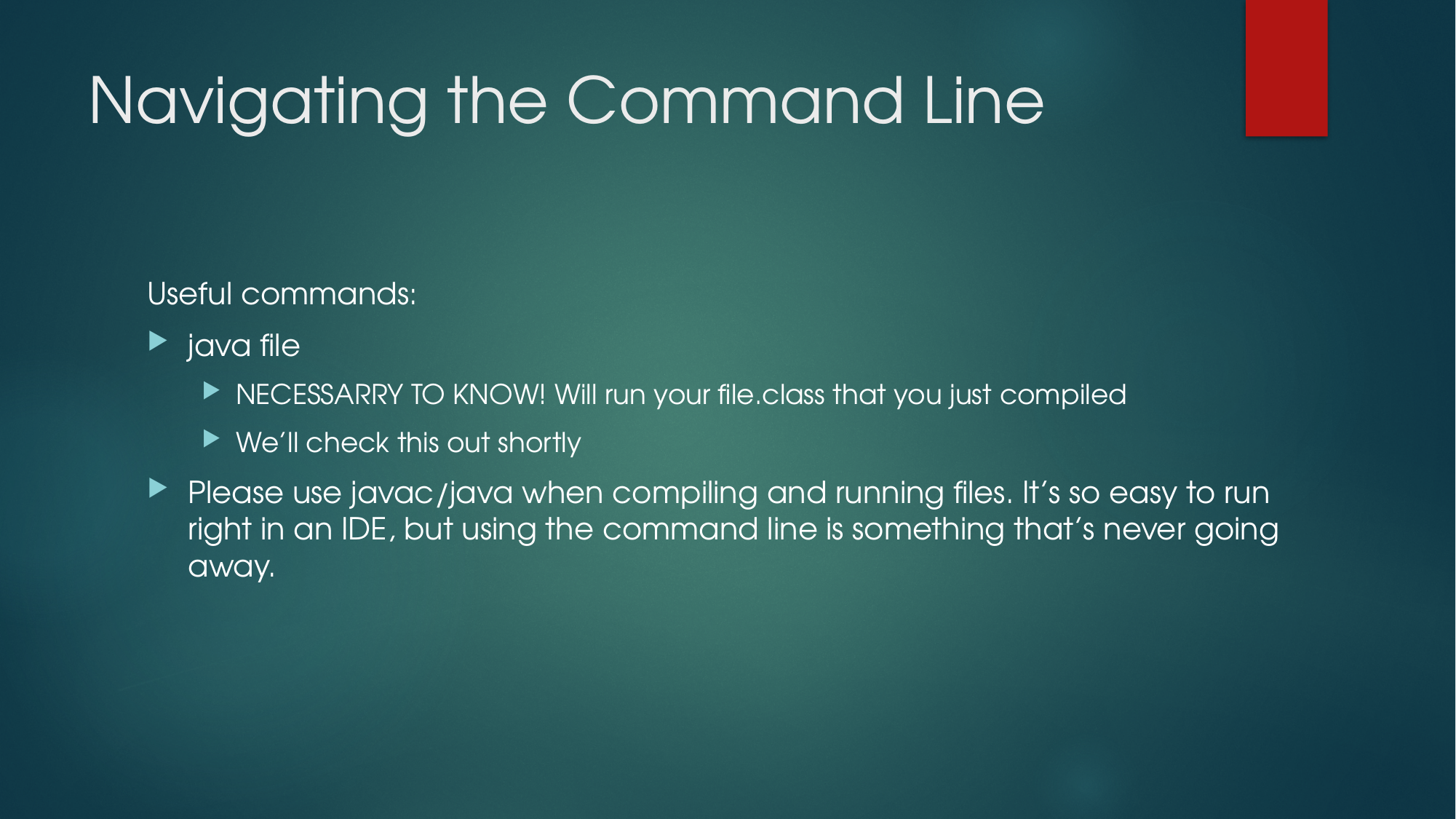

# Navigating the Command Line
Useful commands:
java file
NECESSARRY TO KNOW! Will run your file.class that you just compiled
We’ll check this out shortly
Please use javac/java when compiling and running files. It’s so easy to run right in an IDE, but using the command line is something that’s never going away.